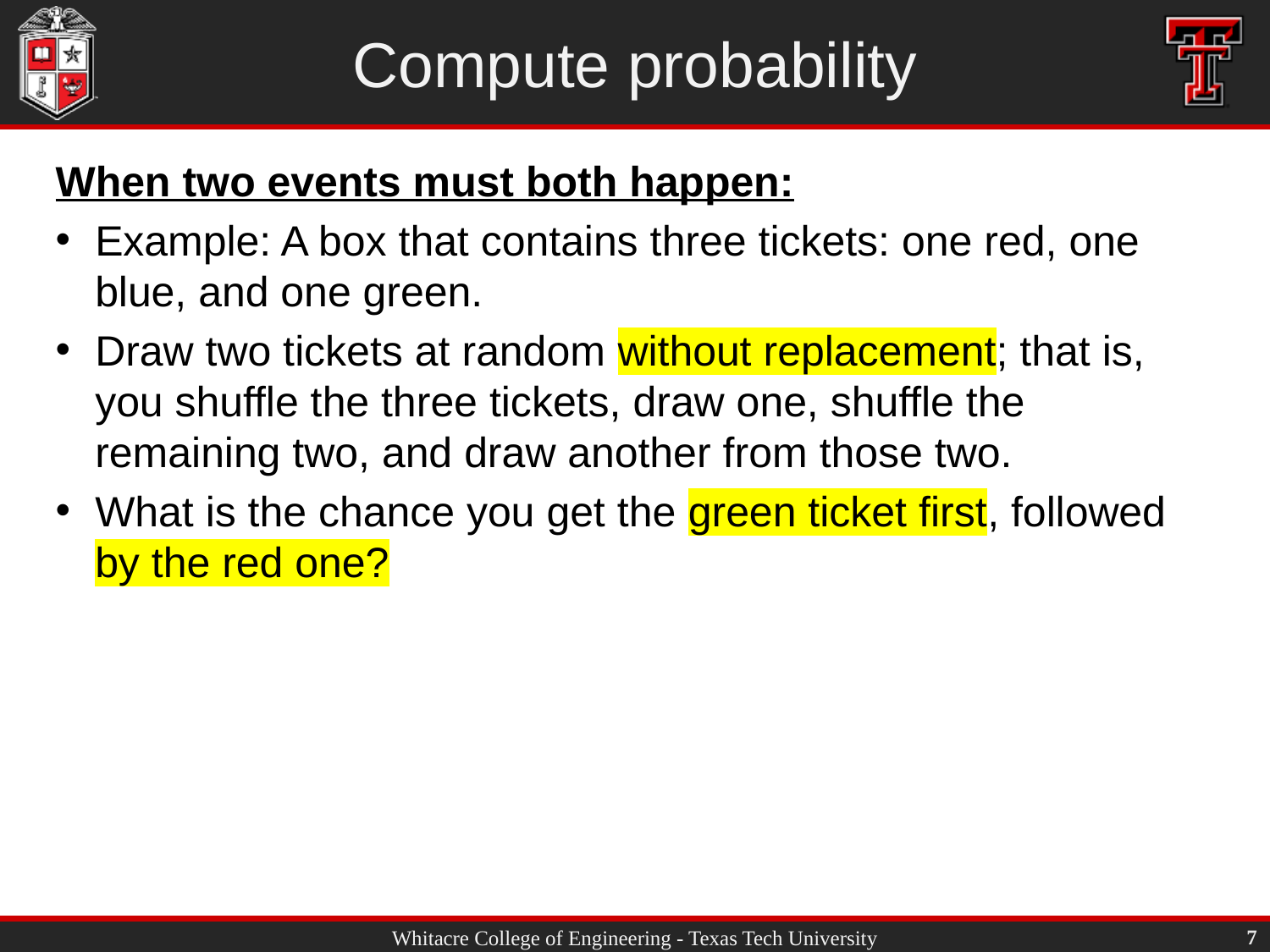

# Compute probability
When two events must both happen:
Example: A box that contains three tickets: one red, one blue, and one green.
Draw two tickets at random without replacement; that is, you shuffle the three tickets, draw one, shuffle the remaining two, and draw another from those two.
What is the chance you get the green ticket first, followed by the red one?

7